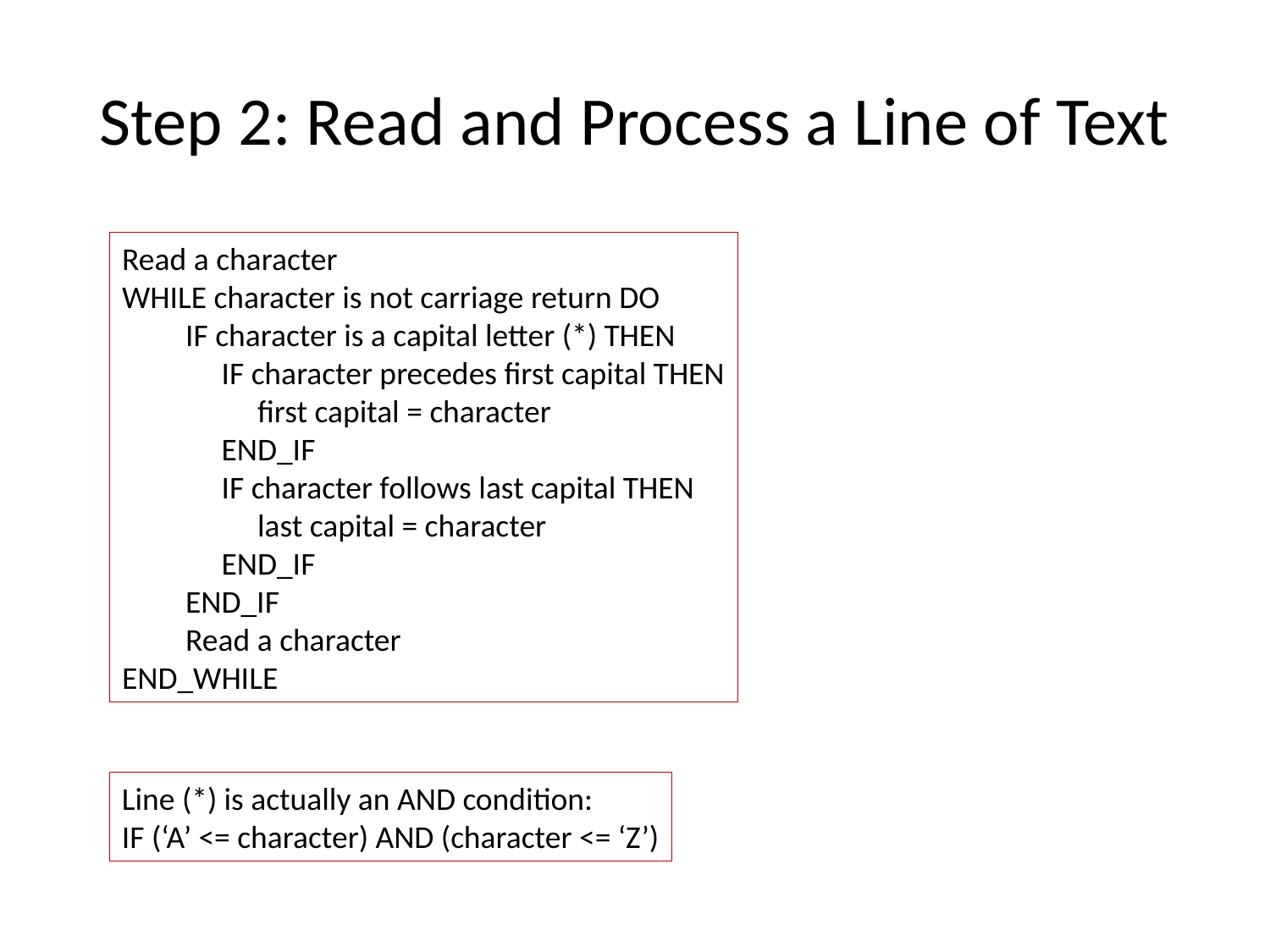

# Step 2: Read and Process a Line of Text
Read a character
WHILE character is not carriage return DO
IF character is a capital letter (*) THEN
     IF character precedes first capital THEN
          first capital = character
     END_IF
     IF character follows last capital THEN
          last capital = character
     END_IF
END_IF
Read a character
END_WHILE
Line (*) is actually an AND condition:
IF (‘A’ <= character) AND (character <= ‘Z’)